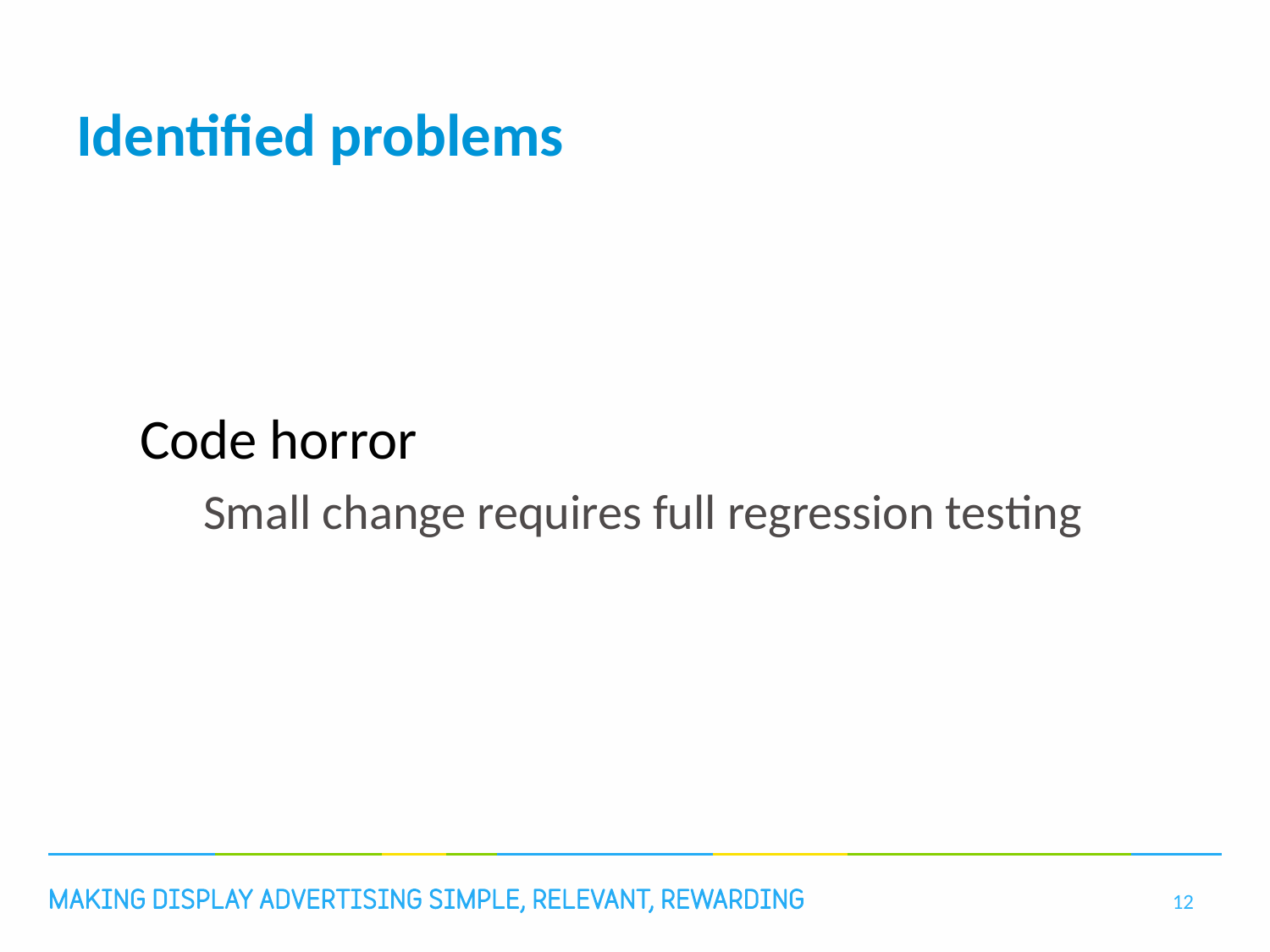

# Identified problems
Code horror
Small change requires full regression testing
12